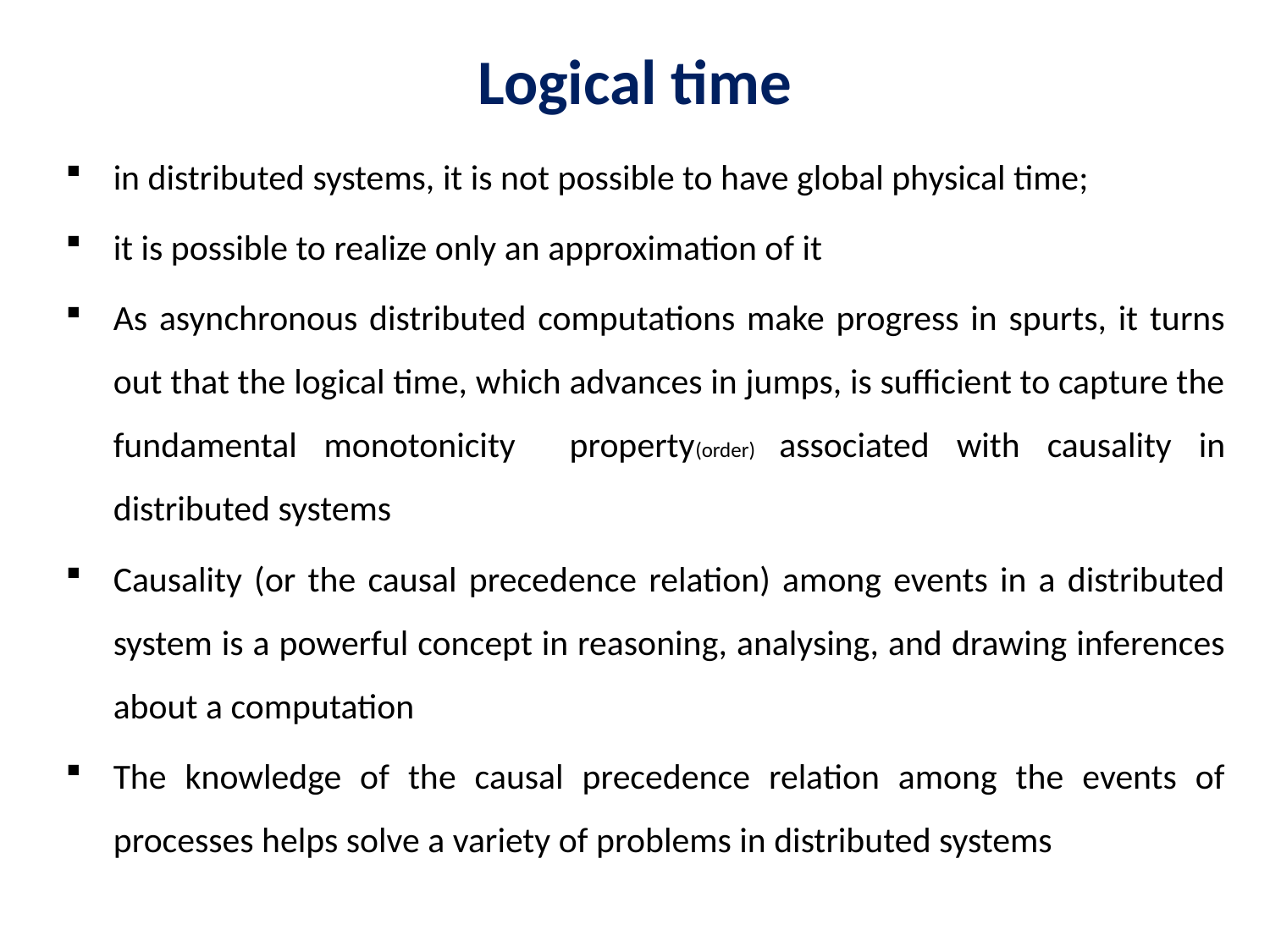

# Logical time
in distributed systems, it is not possible to have global physical time;
it is possible to realize only an approximation of it
As asynchronous distributed computations make progress in spurts, it turns out that the logical time, which advances in jumps, is sufficient to capture the fundamental monotonicity  property(order) associated with causality in distributed systems
Causality (or the causal precedence relation) among events in a distributed system is a powerful concept in reasoning, analysing, and drawing inferences about a computation
The knowledge of the causal precedence relation among the events of processes helps solve a variety of problems in distributed systems